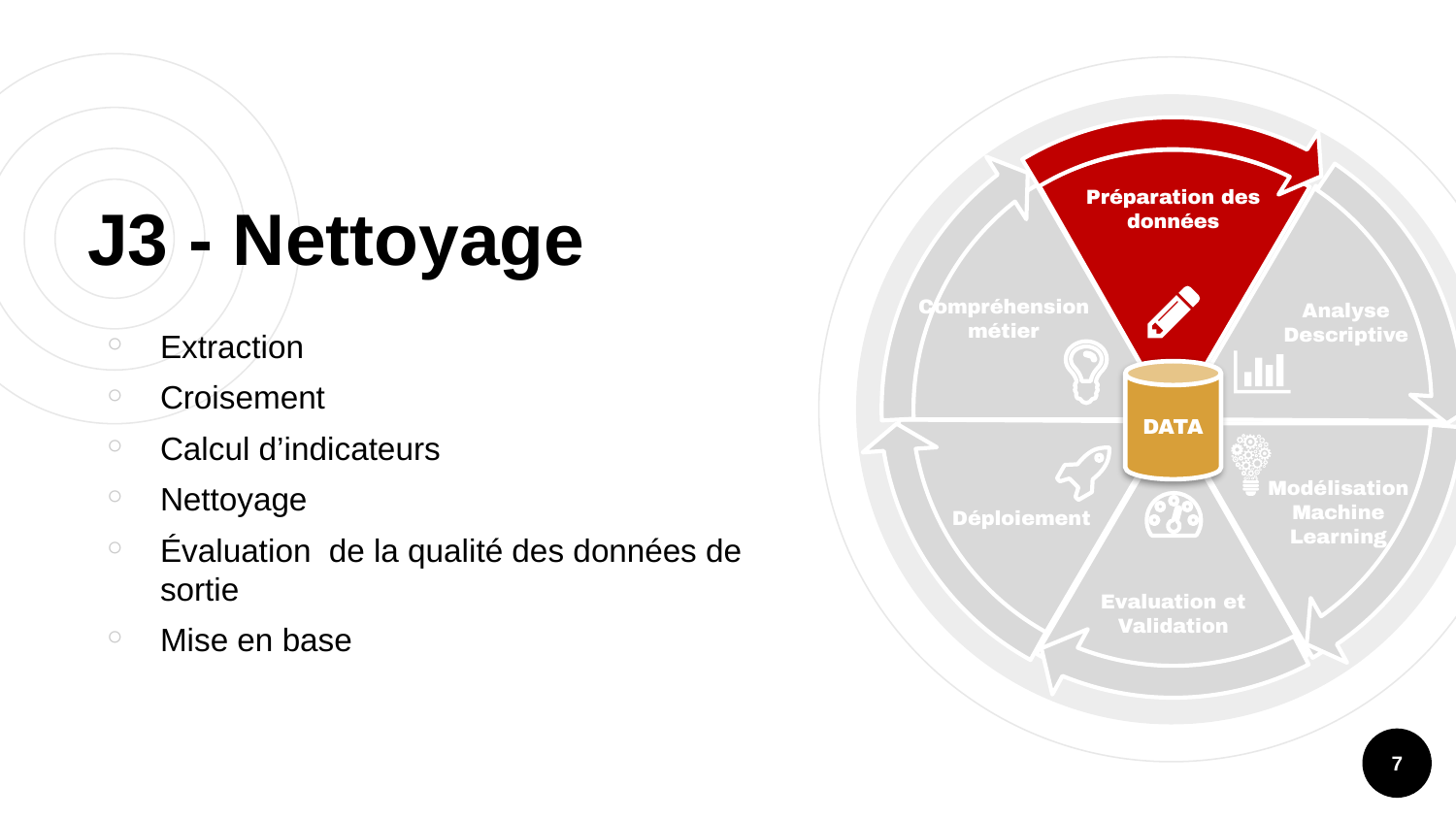

Préparation des données

Compréhension métier
Analyse Descriptive

DATA

Modélisation
Machine Learning

Déploiement
Evaluation et Validation
# J3 - Nettoyage
Extraction
Croisement
Calcul d’indicateurs
Nettoyage
Évaluation  de la qualité des données de sortie
Mise en base
7